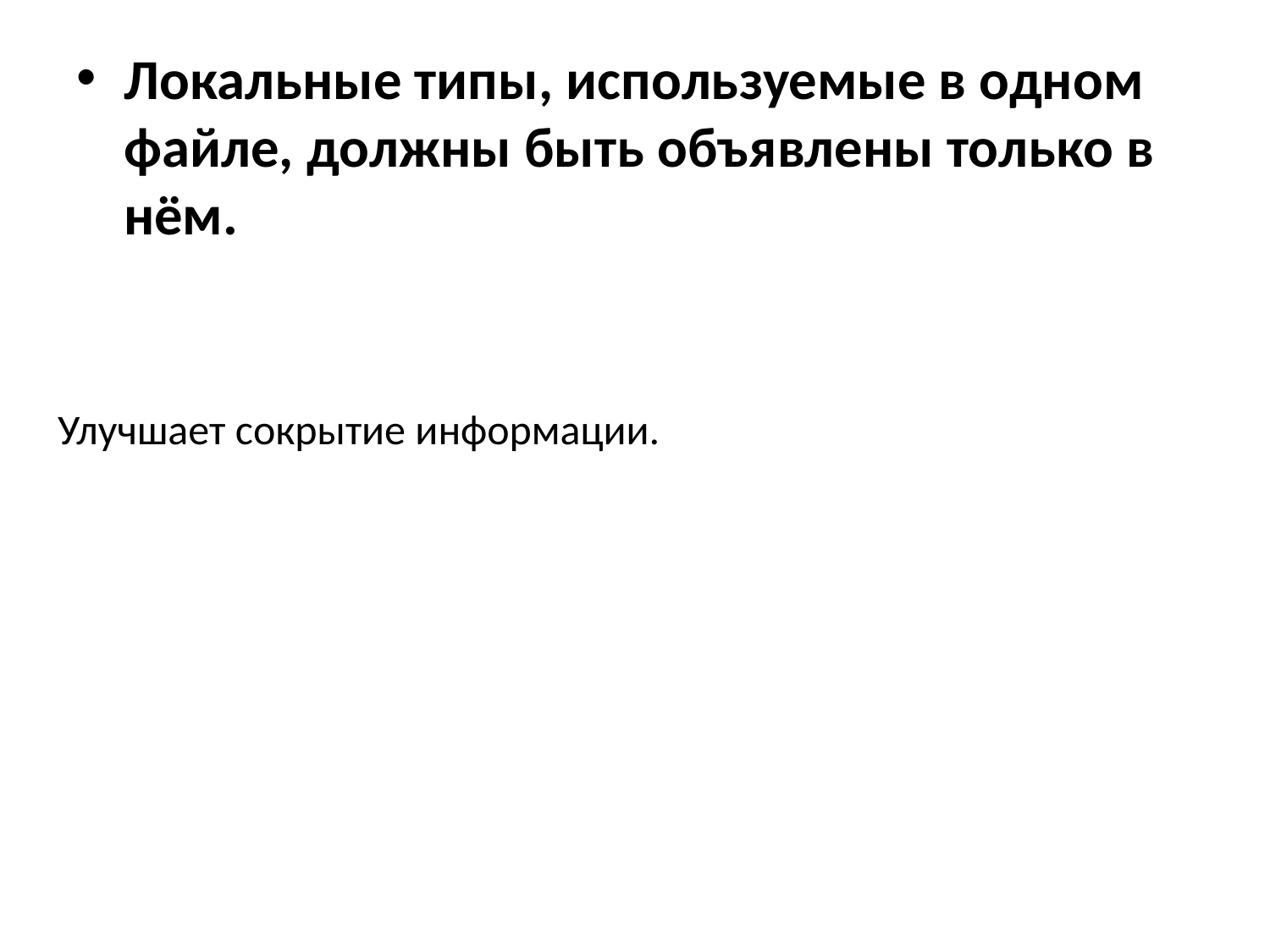

Локальные типы, используемые в одном файле, должны быть объявлены только в нём.
#
Улучшает сокрытие информации.